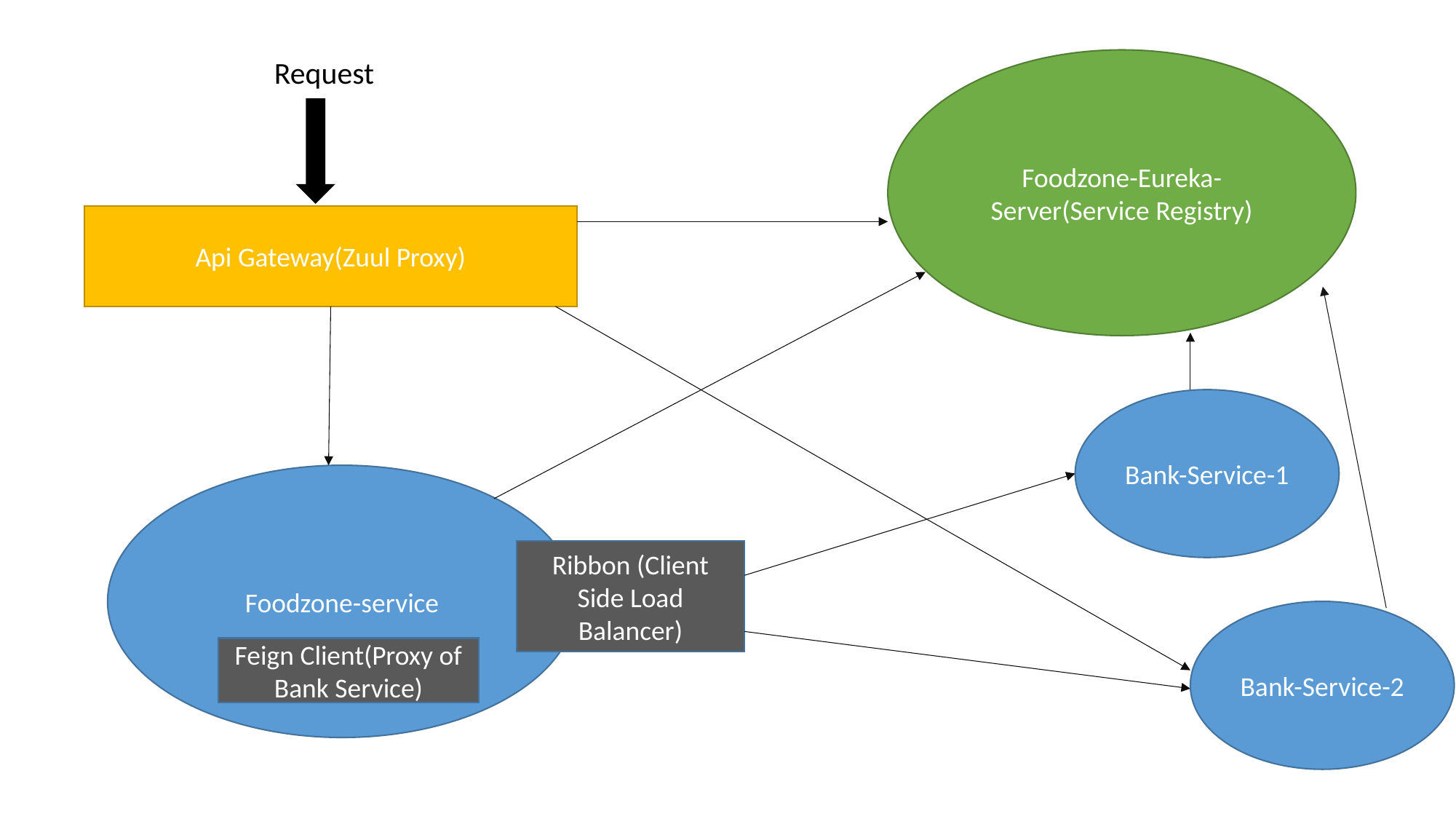

# Request
Foodzone-Eureka- Server(Service Registry)

Api Gateway(Zuul Proxy)

Bank-Service-1
Foodzone-service
Ribbon (Client Side Load Balancer)
Bank-Service-2
Feign Client(Proxy of Bank Service)